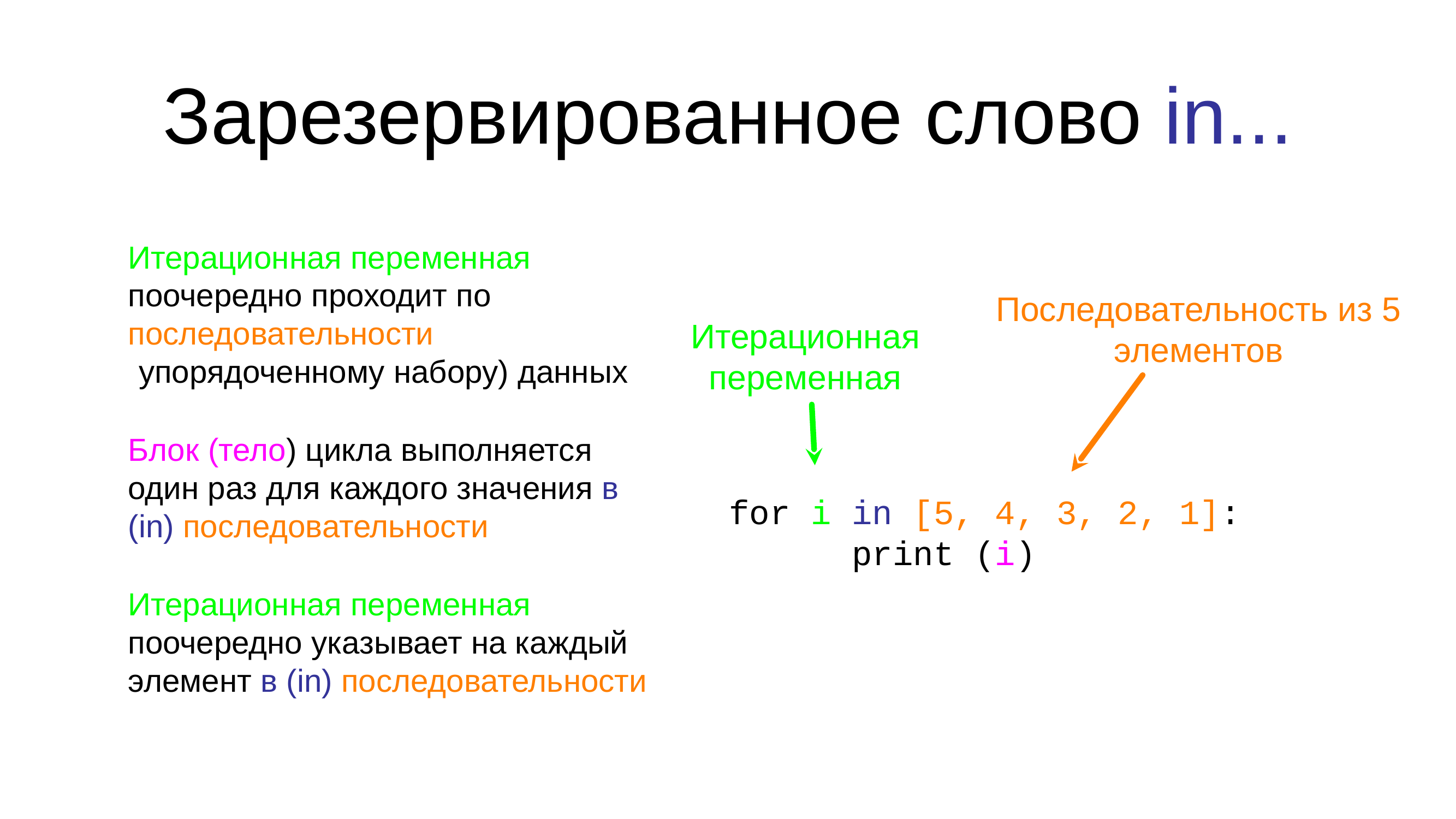

# Зарезервированное слово in...
Итерационная переменная поочередно проходит по последовательности (упорядоченному набору) данных
Блок (тело) цикла выполняется один раз для каждого значения в (in) последовательности
Итерационная переменная поочередно указывает на каждый элемент в (in) последовательности
Последовательность из 5 элементов
Итерационная переменная
for i in [5, 4, 3, 2, 1]:
      print (i)